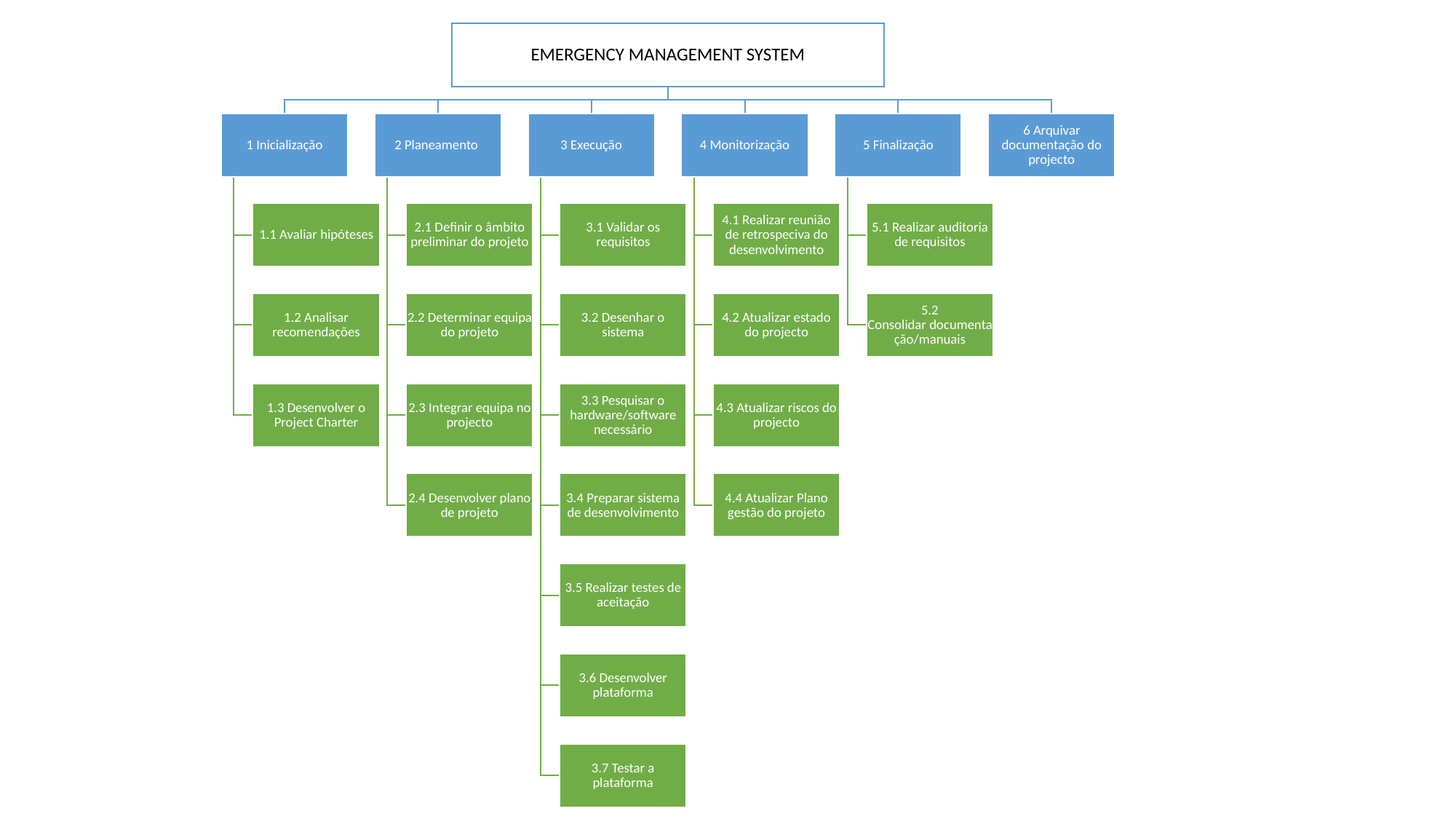

EMERGENCY ​MANAGEMENT SYSTEM
1 Inicialização
1.1 Avaliar hipóteses
1.2 Analisar recomendações
1.3 Desenvolver o Project Charter
2 Planeamento
2.1 Definir o âmbito preliminar do projeto
2.2 Determinar equipa do projeto
2.3 Integrar equipa no projecto
2.4 Desenvolver plano de projeto
3 Execução
3.1 Validar os requisitos
3.2 Desenhar o sistema
3.3 Pesquisar o hardware/software necessário
3.4 Preparar sistema de desenvolvimento
3.5 Realizar testes de aceitação
3.6 Desenvolver plataforma
3.7 Testar a plataforma
4 Monitorização
4.1 Realizar reunião de retrospeciva do desenvolvimento
4.2 Atualizar estado do projecto
4.3 Atualizar riscos do projecto
4.4 Atualizar Plano gestão do projeto
5 Finalização
5.1 Realizar auditoria de requisitos
5.2 Consolidar documentação/manuais
6 Arquivar documentação do projecto